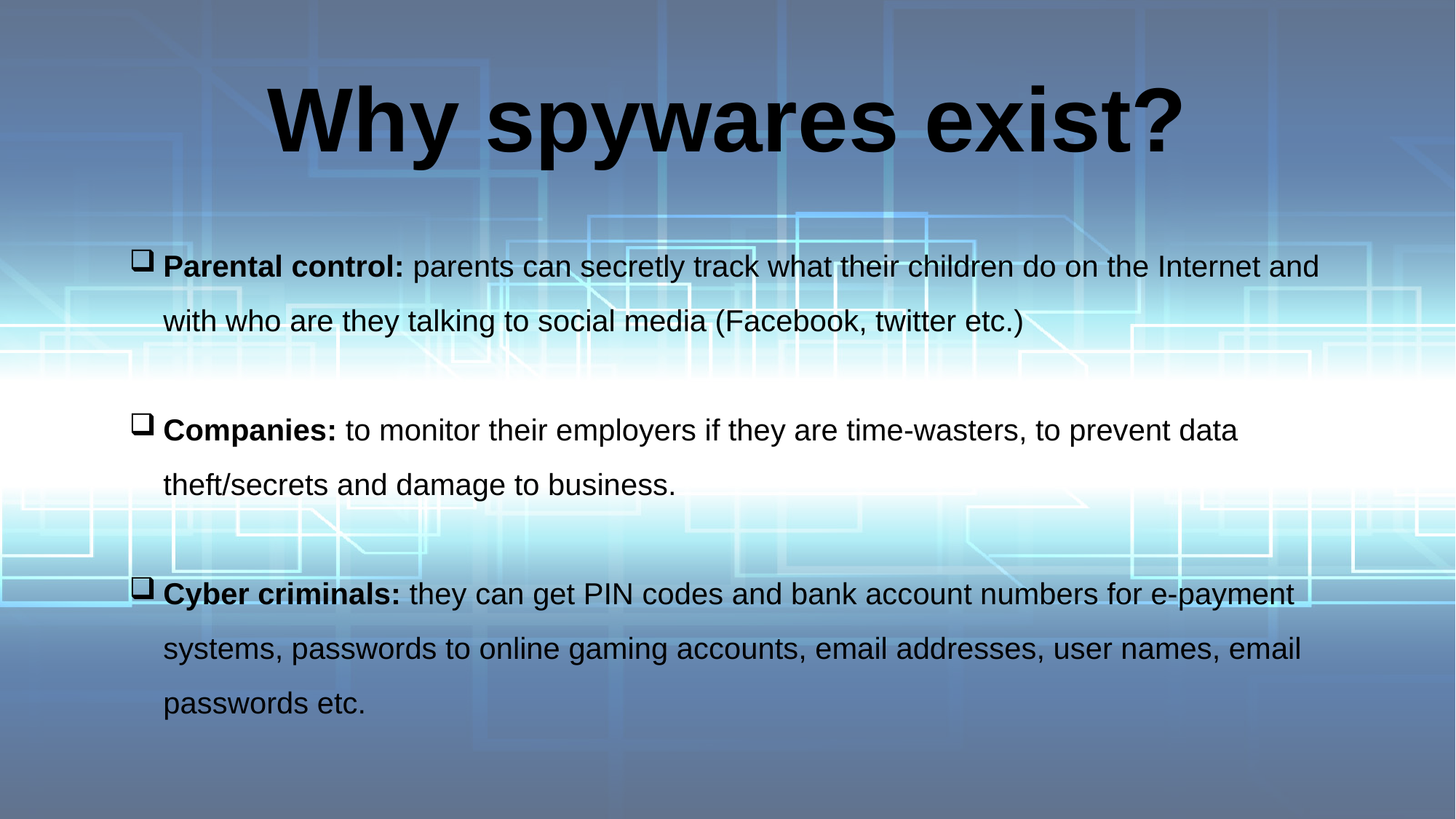

# Why spywares exist?
Parental control: parents can secretly track what their children do on the Internet and with who are they talking to social media (Facebook, twitter etc.)

Companies: to monitor their employers if they are time-wasters, to prevent data theft/secrets and damage to business.

Cyber criminals: they can get PIN codes and bank account numbers for e-payment systems, passwords to online gaming accounts, email addresses, user names, email passwords etc.